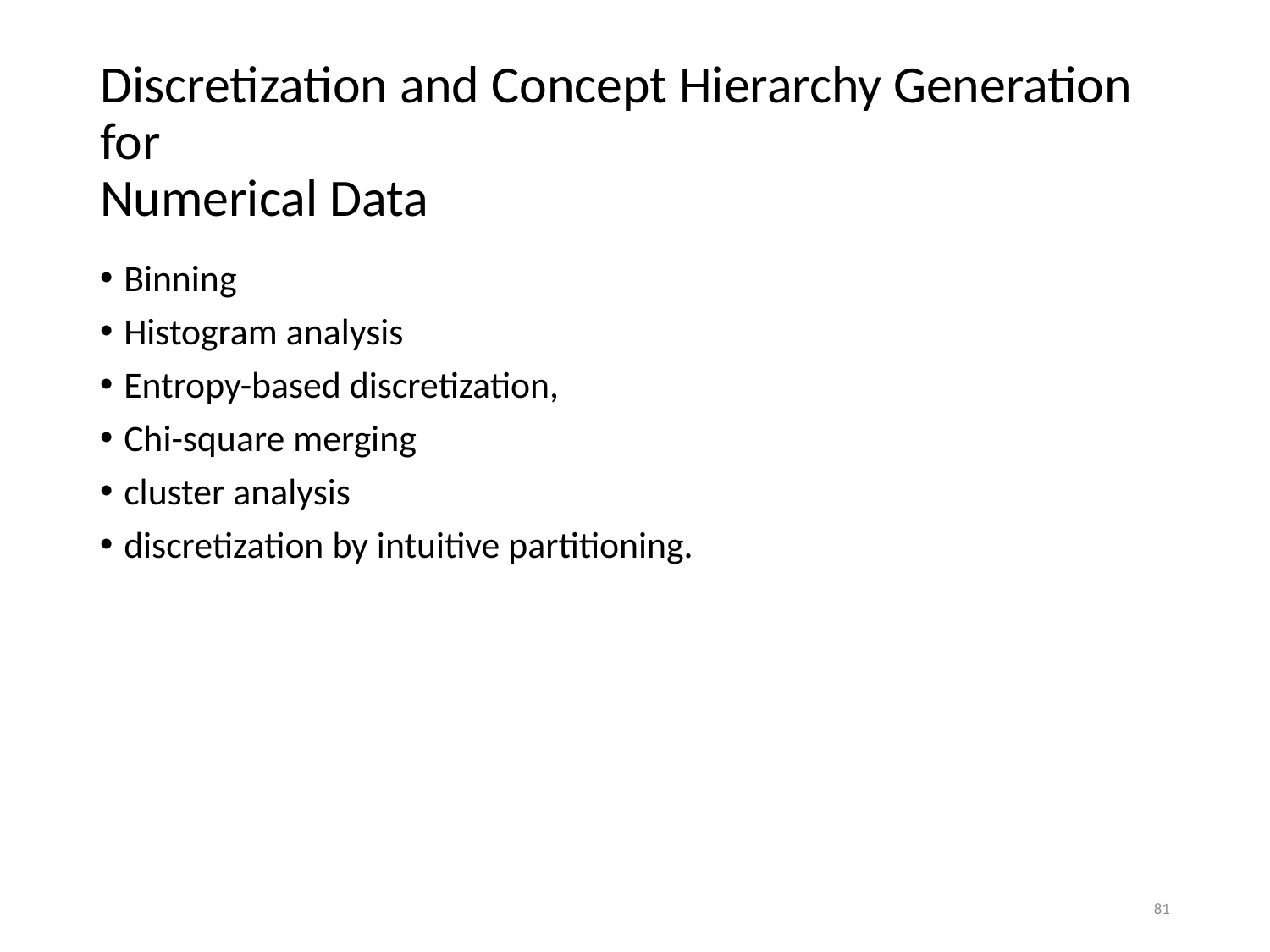

# Discretization and Concept Hierarchy Generation for Numerical Data
Binning
Histogram analysis
Entropy-based discretization,
Chi-square merging
cluster analysis
discretization by intuitive partitioning.
81